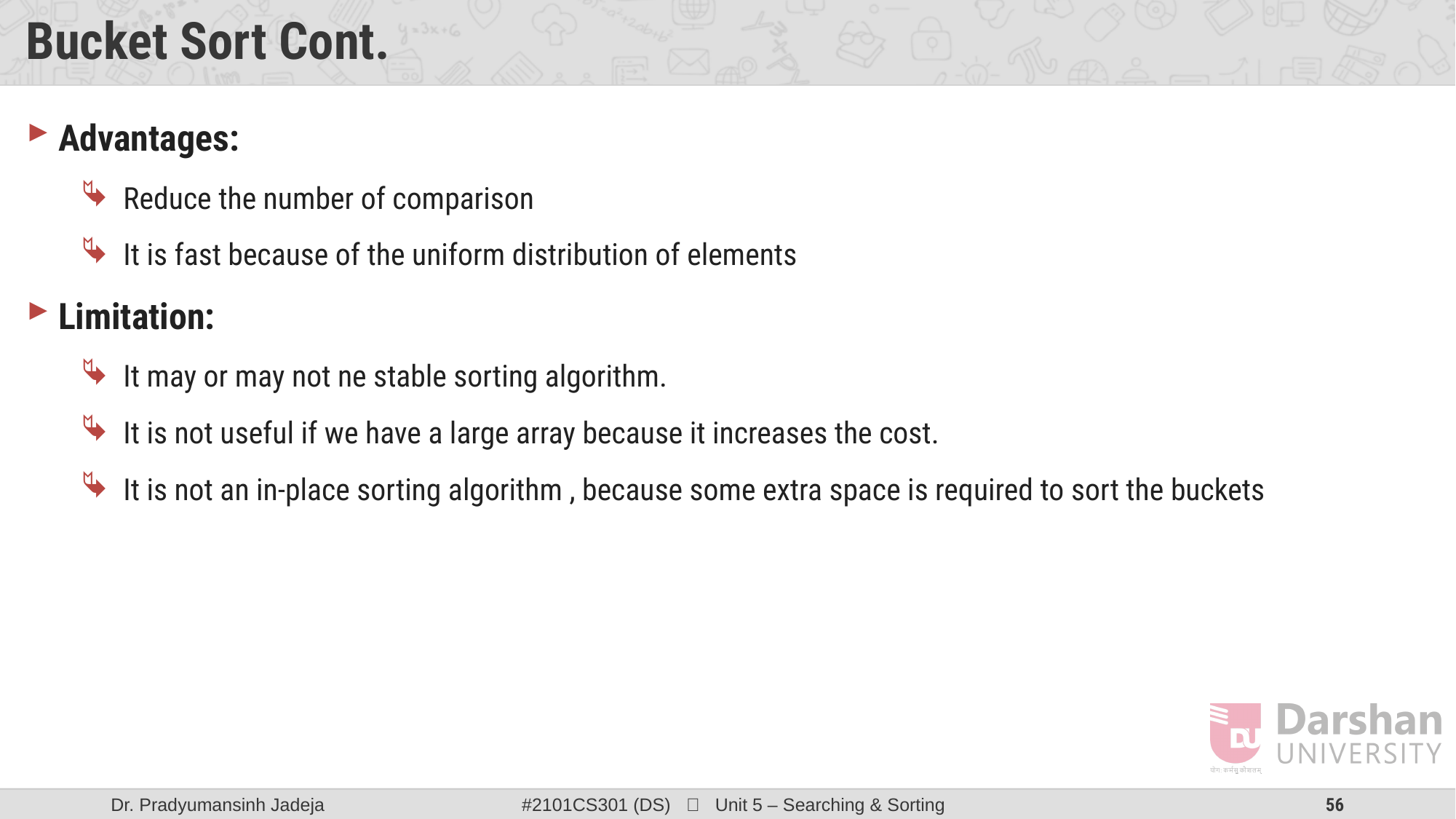

# Bucket Sort Cont.
Advantages:
Reduce the number of comparison
It is fast because of the uniform distribution of elements
Limitation:
It may or may not ne stable sorting algorithm.
It is not useful if we have a large array because it increases the cost.
It is not an in-place sorting algorithm , because some extra space is required to sort the buckets